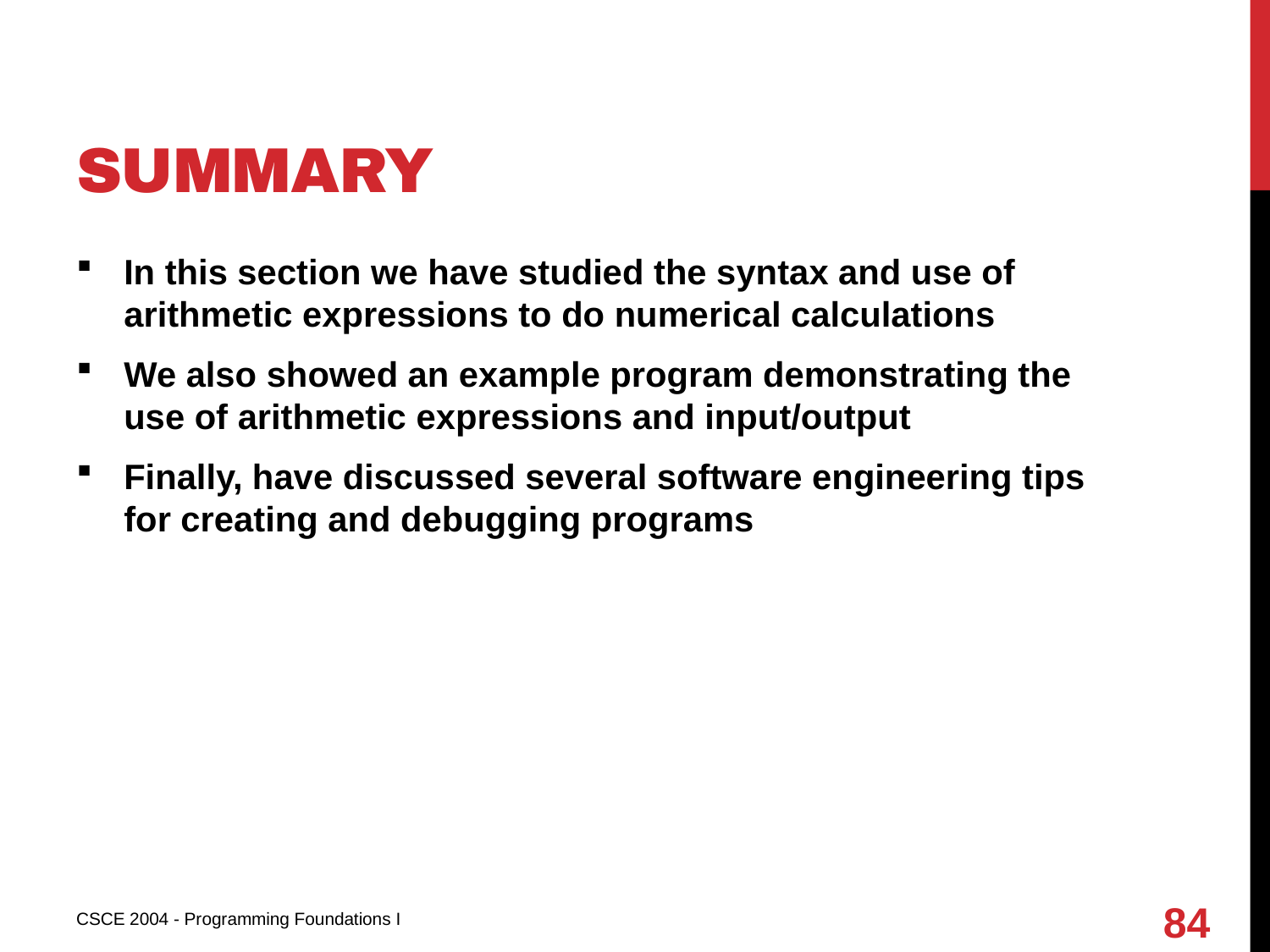

# Summary
In this section we have studied the syntax and use of arithmetic expressions to do numerical calculations
We also showed an example program demonstrating the use of arithmetic expressions and input/output
Finally, have discussed several software engineering tips for creating and debugging programs
84
CSCE 2004 - Programming Foundations I